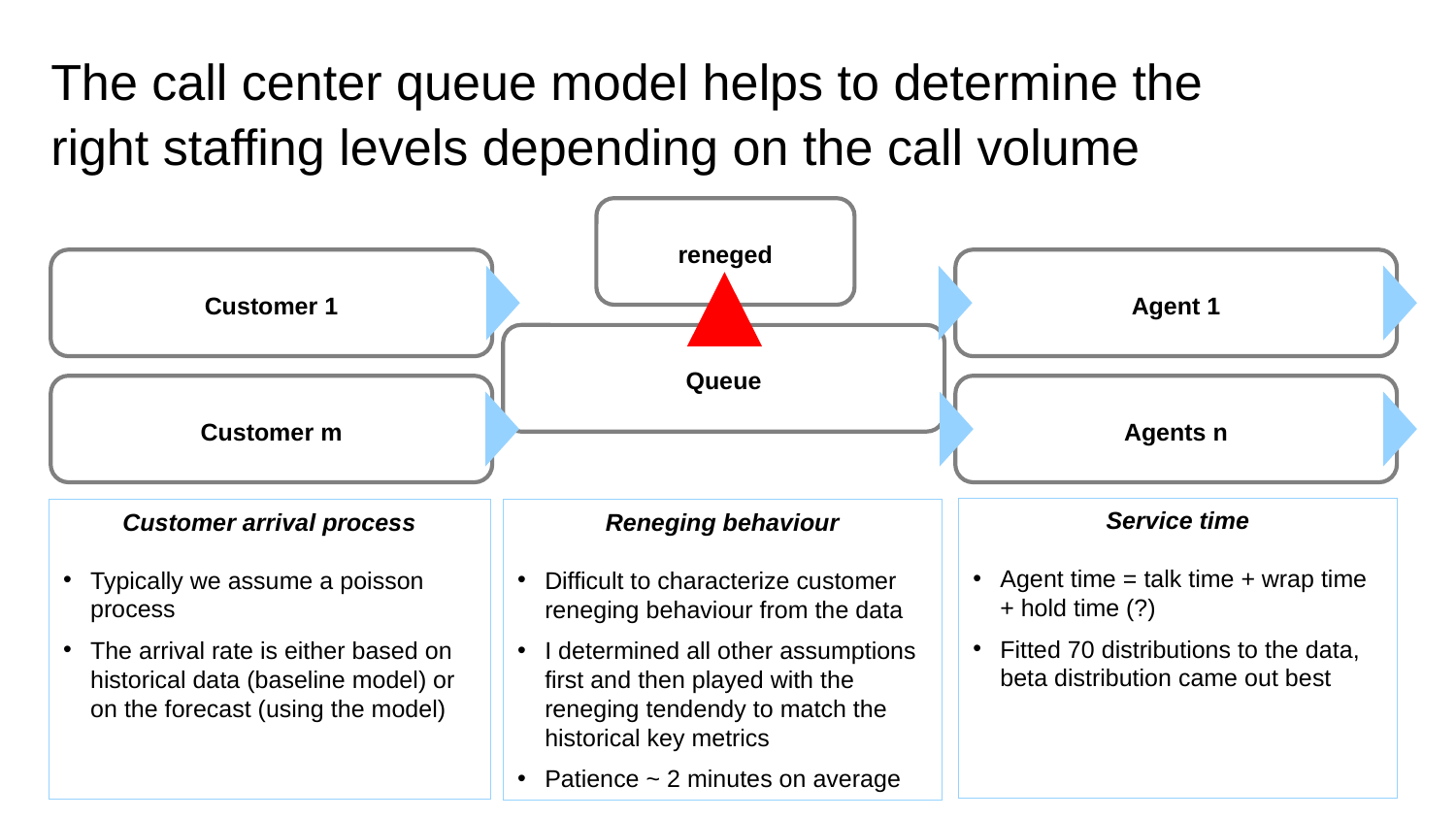

# The call center queue model helps to determine the right staffing levels depending on the call volume
reneged
Customer 1
Agent 1

Queue
Customer m
Agents n

Service time

Agent time = talk time + wrap time + hold time (?)
Fitted 70 distributions to the data, beta distribution came out best
Customer arrival process

Typically we assume a poisson process
The arrival rate is either based on historical data (baseline model) or on the forecast (using the model)
Reneging behaviour

Difficult to characterize customer reneging behaviour from the data
I determined all other assumptions first and then played with the reneging tendendy to match the historical key metrics
Patience ~ 2 minutes on average